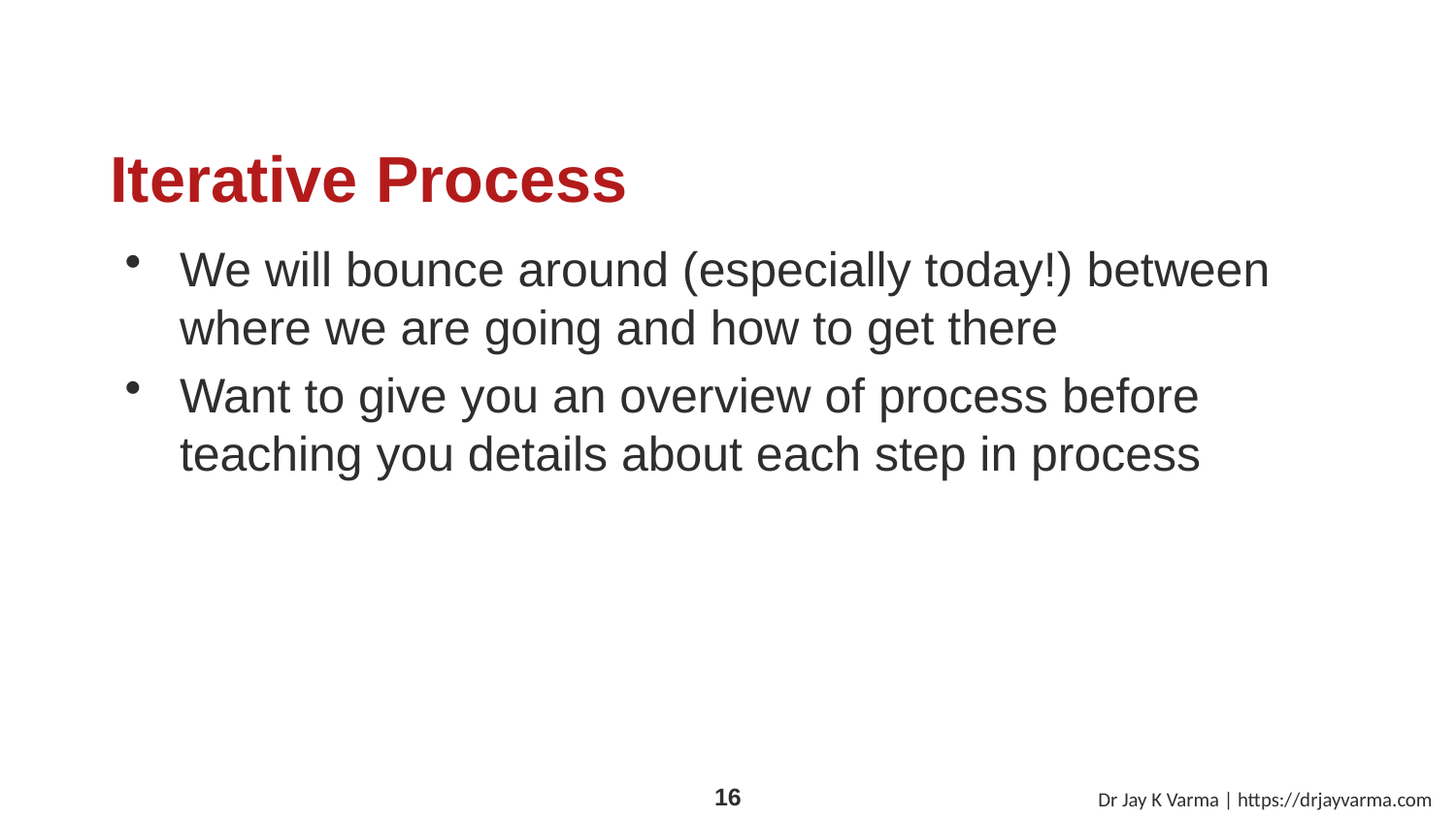

# Iterative Process
We will bounce around (especially today!) between where we are going and how to get there
Want to give you an overview of process before teaching you details about each step in process

Dr Jay K Varma | https://drjayvarma.com